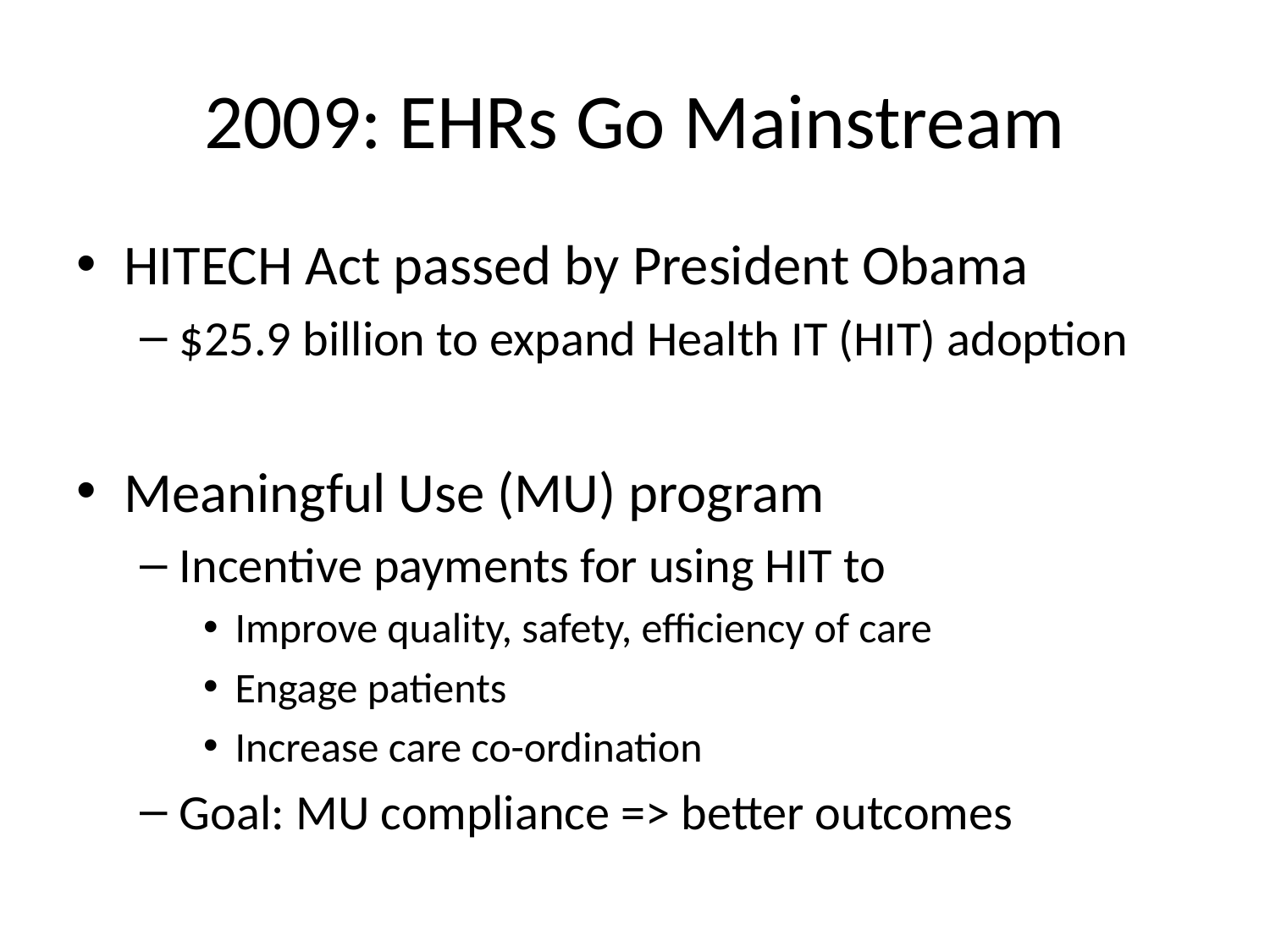

# 2009: EHRs Go Mainstream
HITECH Act passed by President Obama
$25.9 billion to expand Health IT (HIT) adoption

Meaningful Use (MU) program
Incentive payments for using HIT to
Improve quality, safety, efficiency of care
Engage patients
Increase care co-ordination
Goal: MU compliance => better outcomes